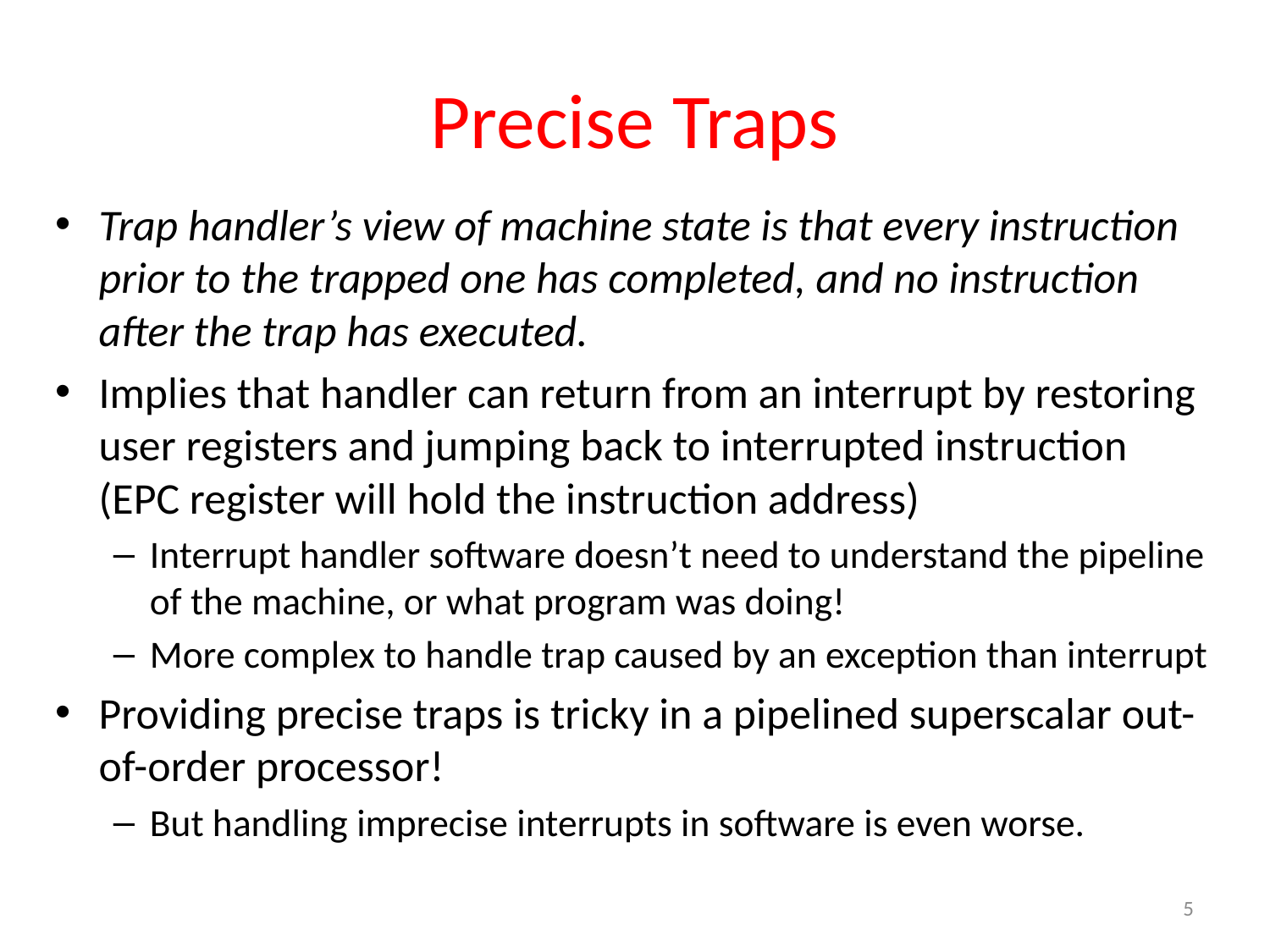

# Precise Traps
Trap handler’s view of machine state is that every instruction prior to the trapped one has completed, and no instruction after the trap has executed.
Implies that handler can return from an interrupt by restoring user registers and jumping back to interrupted instruction (EPC register will hold the instruction address)
Interrupt handler software doesn’t need to understand the pipeline of the machine, or what program was doing!
More complex to handle trap caused by an exception than interrupt
Providing precise traps is tricky in a pipelined superscalar out-of-order processor!
But handling imprecise interrupts in software is even worse.
5